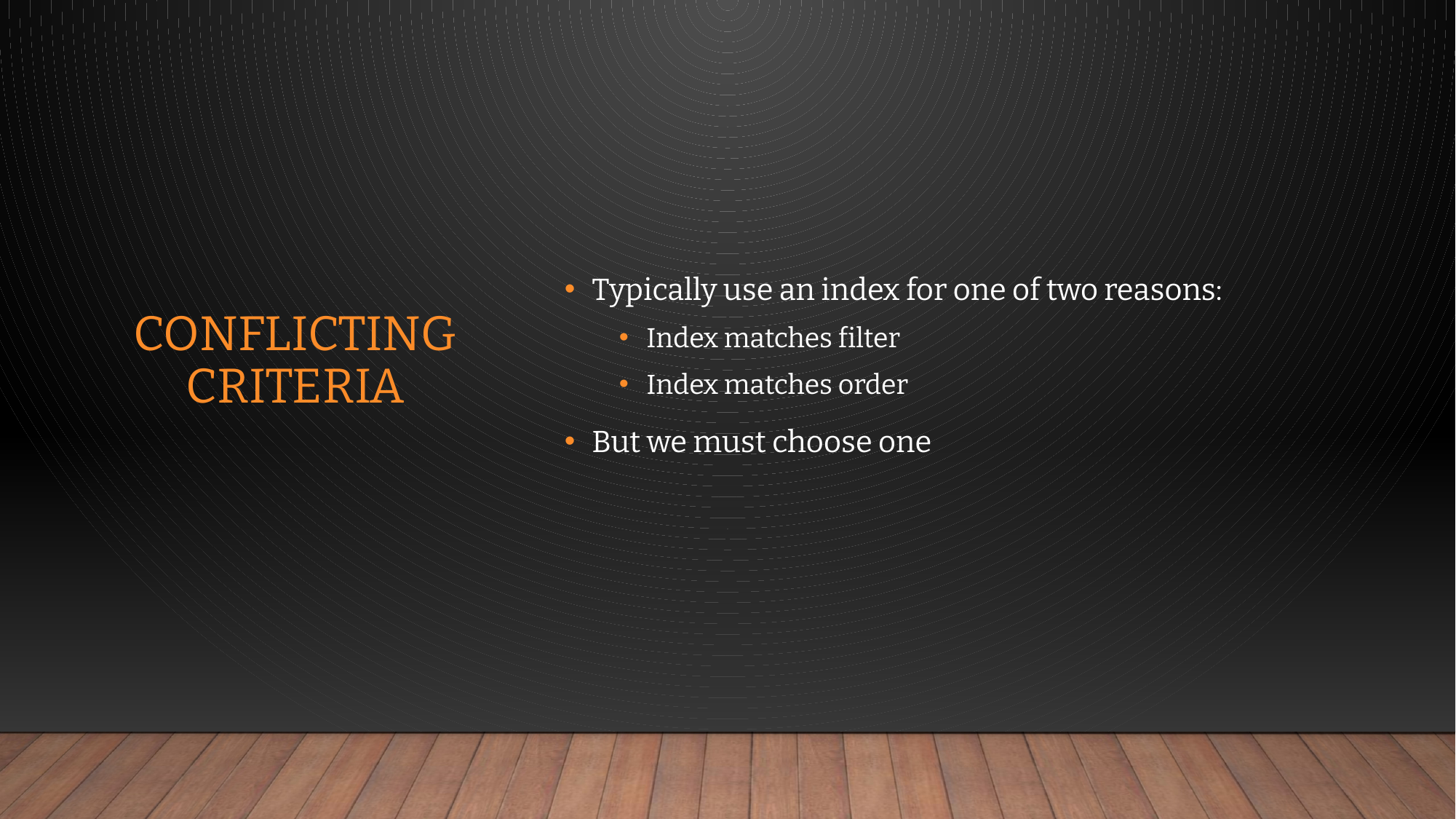

# Conflicting Criteria
Typically use an index for one of two reasons:
Index matches filter
Index matches order
But we must choose one